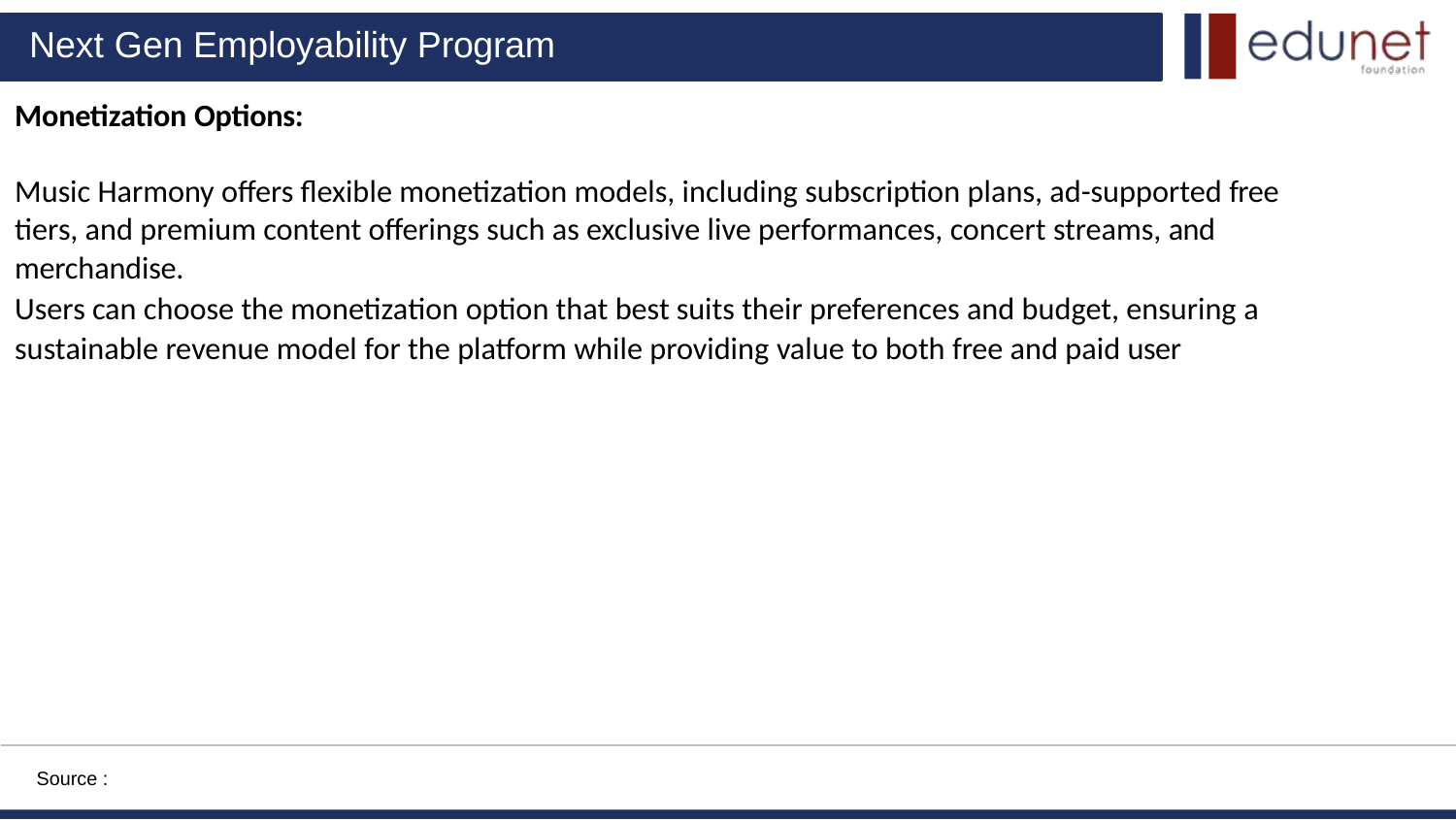

# Next Gen Employability Program
Monetization Options:
Music Harmony offers flexible monetization models, including subscription plans, ad-supported free tiers, and premium content offerings such as exclusive live performances, concert streams, and merchandise.
Users can choose the monetization option that best suits their preferences and budget, ensuring a
sustainable revenue model for the platform while providing value to both free and paid user

Source :